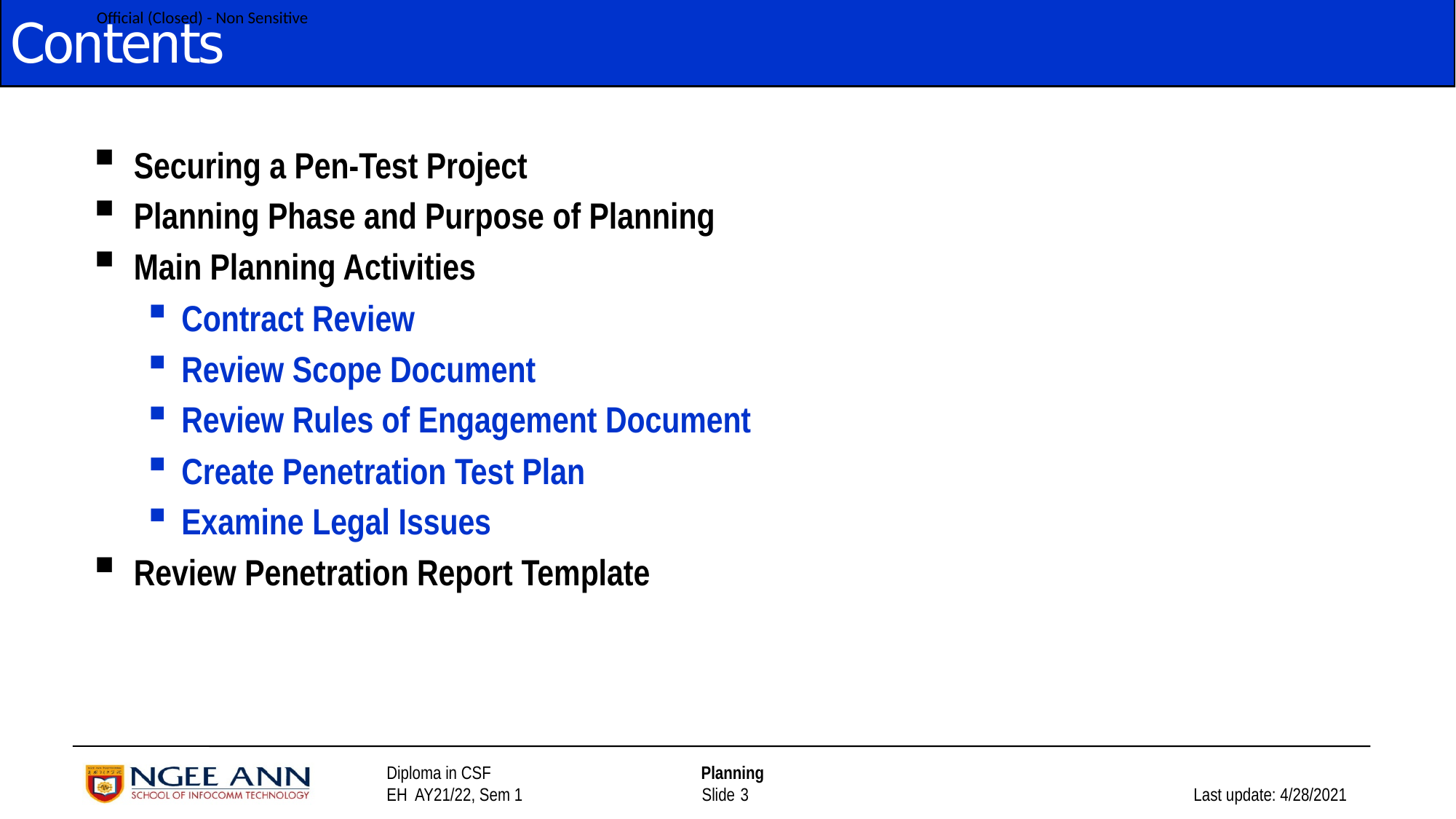

# Contents
Securing a Pen-Test Project
Planning Phase and Purpose of Planning
Main Planning Activities
Contract Review
Review Scope Document
Review Rules of Engagement Document
Create Penetration Test Plan
Examine Legal Issues
Review Penetration Report Template